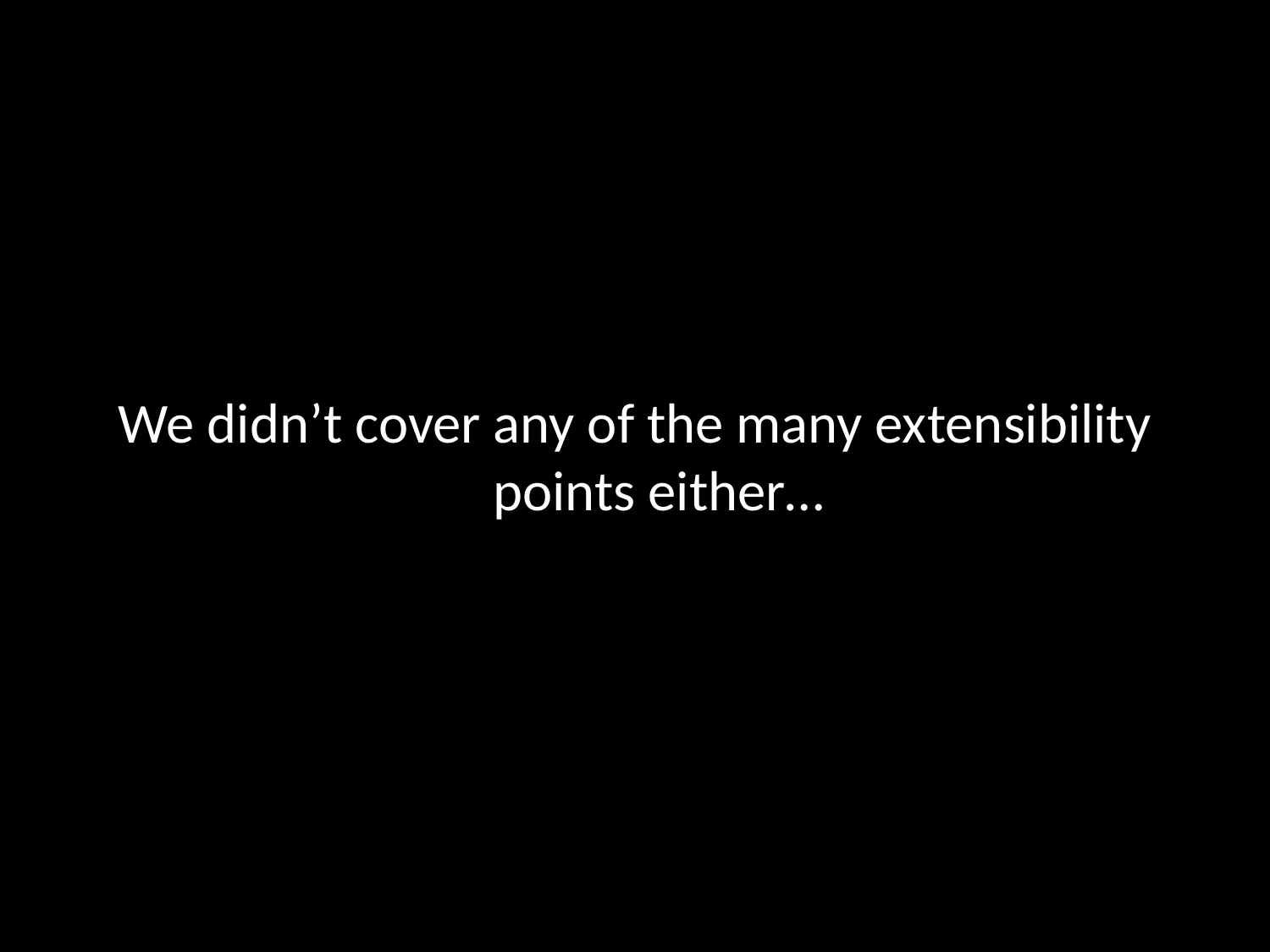

#

We didn’t cover any of the many extensibility points either…